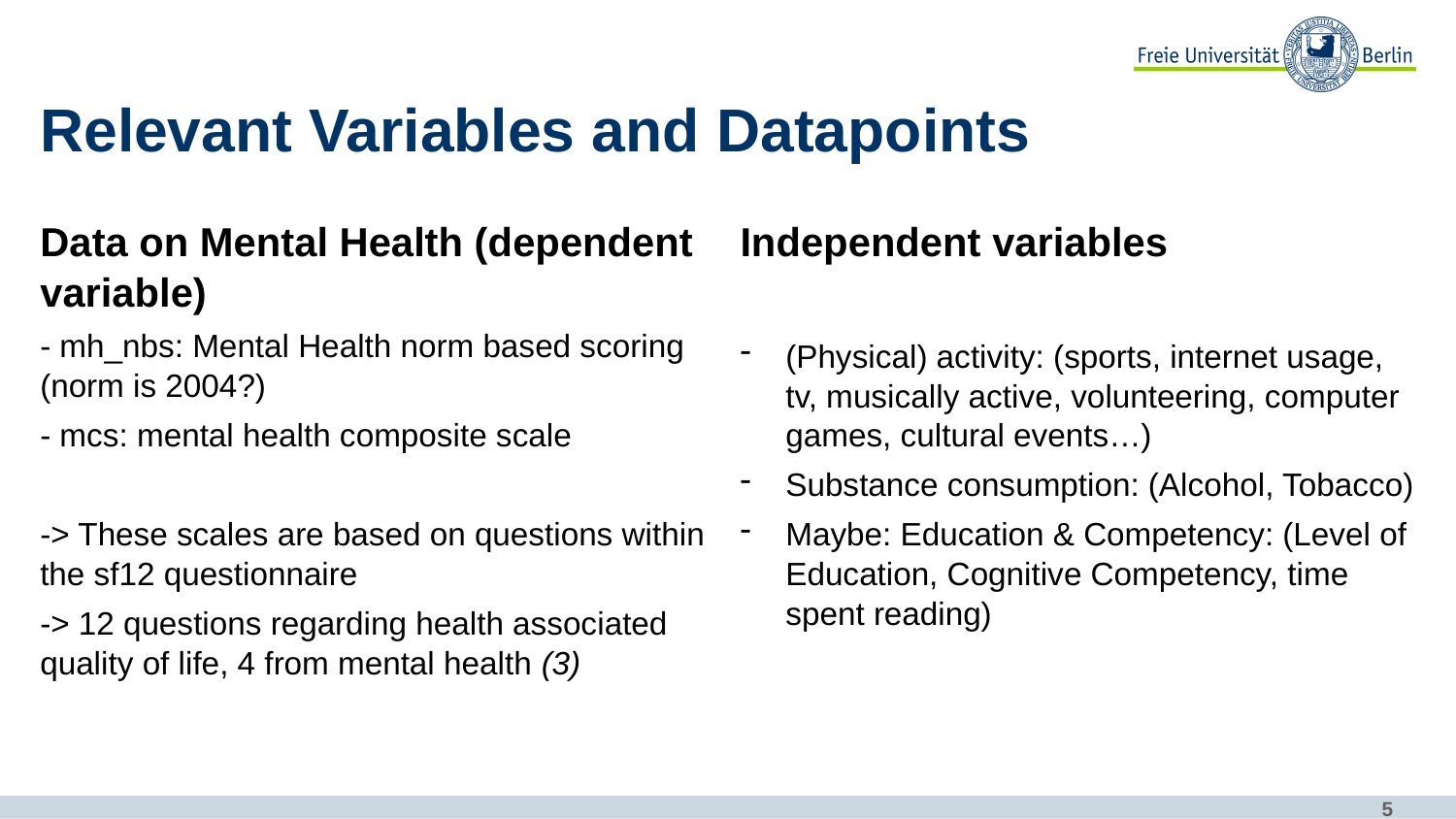

# Relevant Variables and Datapoints
Data on Mental Health (dependent variable)
- mh_nbs: Mental Health norm based scoring (norm is 2004?)
- mcs: mental health composite scale

-> These scales are based on questions within the sf12 questionnaire
-> 12 questions regarding health associated quality of life, 4 from mental health (3)
Independent variables

(Physical) activity: (sports, internet usage, tv, musically active, volunteering, computer games, cultural events…)
Substance consumption: (Alcohol, Tobacco)
Maybe: Education & Competency: (Level of Education, Cognitive Competency, time spent reading)